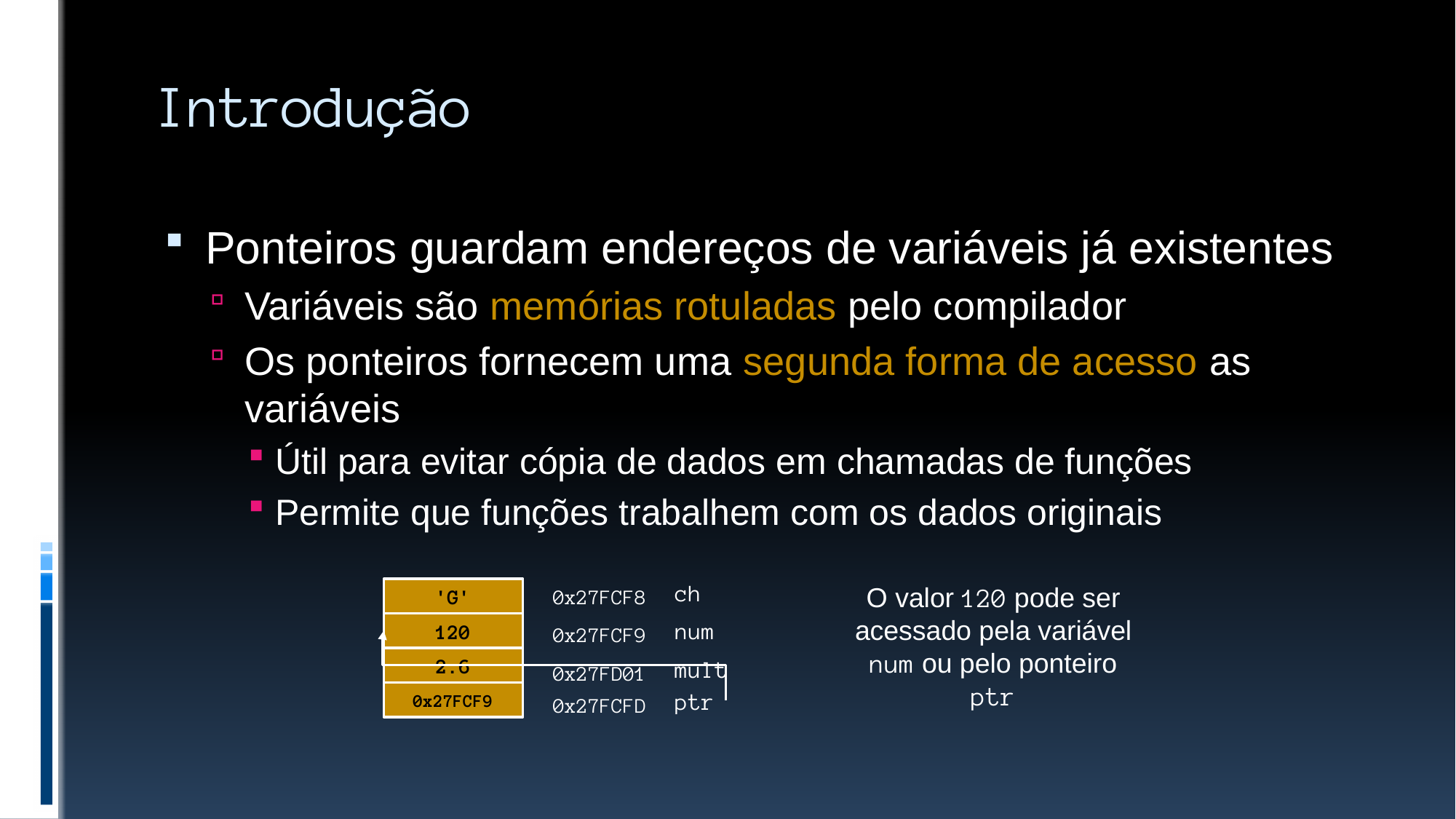

# Introdução
Ponteiros guardam endereços de variáveis já existentes
Variáveis são memórias rotuladas pelo compilador
Os ponteiros fornecem uma segunda forma de acesso as variáveis
Útil para evitar cópia de dados em chamadas de funções
Permite que funções trabalhem com os dados originais

ch
O valor 120 pode ser acessado pela variável num ou pelo ponteiro ptr
0x27FCF8
'G'
num
120
0x27FCF9
2.6
mult
0x27FD01
ptr
0x27FCF9
0x27FCFD